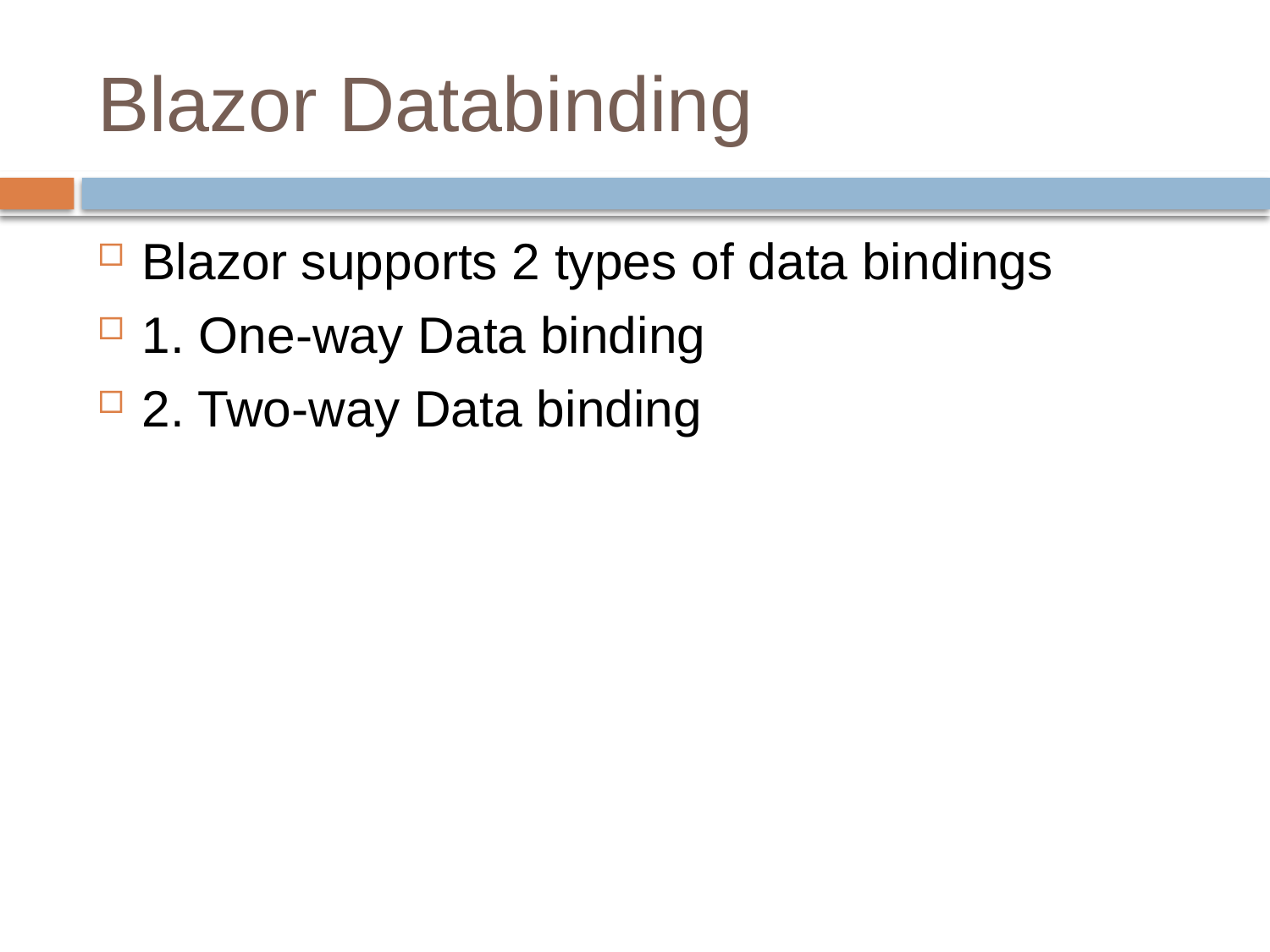

# Blazor Databinding
Blazor supports 2 types of data bindings
1. One-way Data binding
2. Two-way Data binding